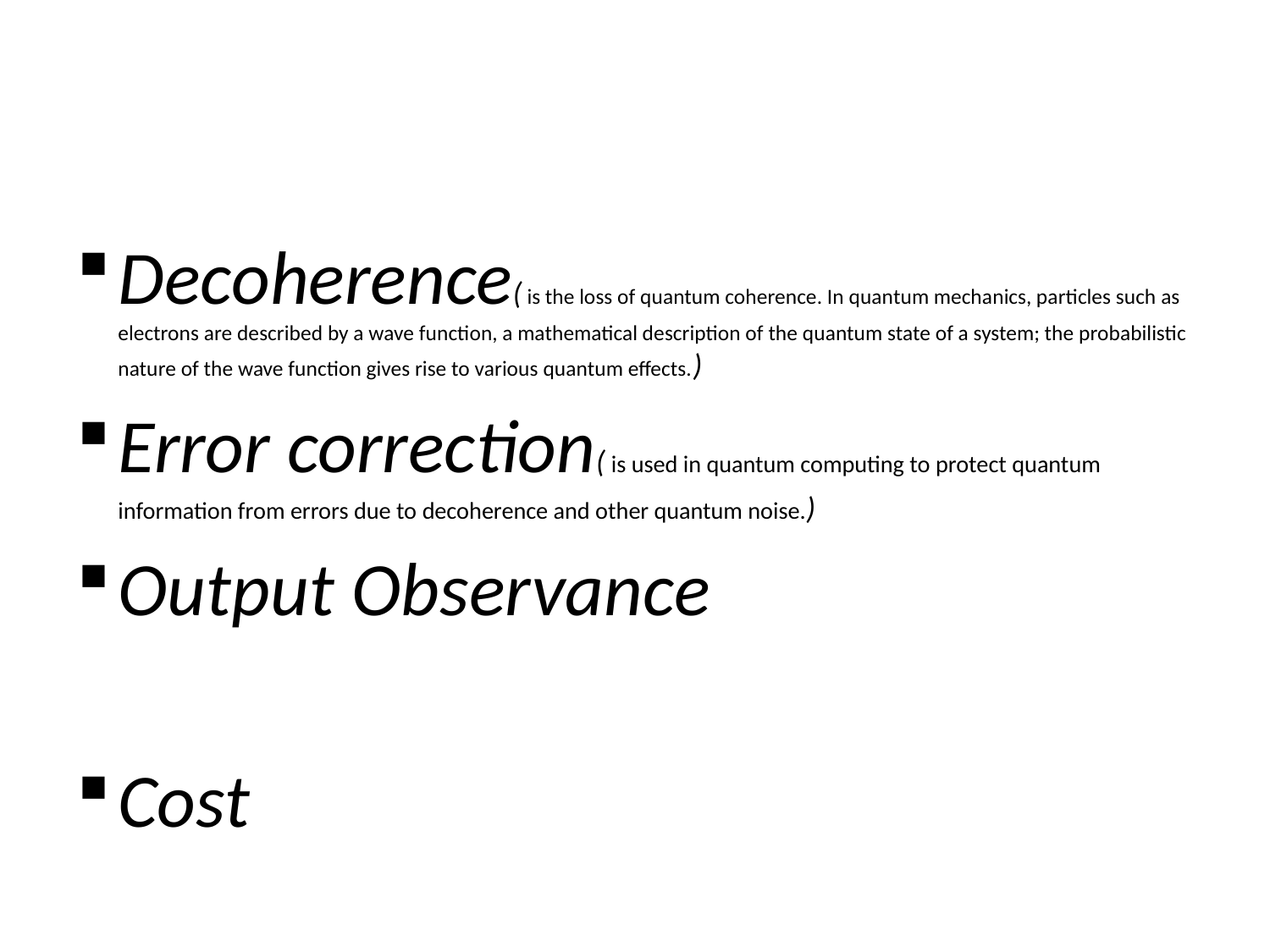

# Problems
Decoherence( is the loss of quantum coherence. In quantum mechanics, particles such as electrons are described by a wave function, a mathematical description of the quantum state of a system; the probabilistic nature of the wave function gives rise to various quantum effects.)
Error correction( is used in quantum computing to protect quantum information from errors due to decoherence and other quantum noise.)
Output Observance

Cost